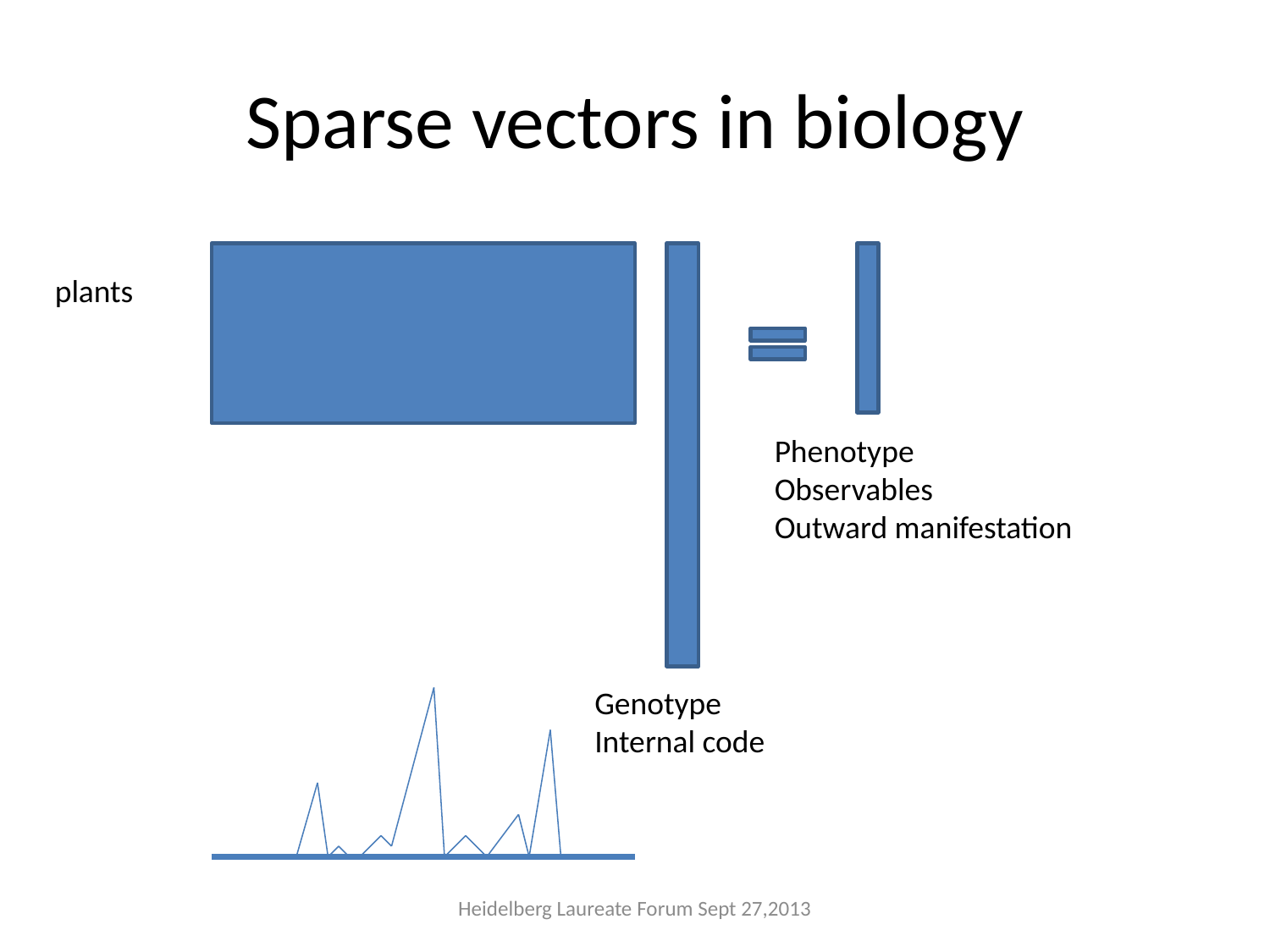

# Sparse vectors in biology

plants

Phenotype
Observables
Outward manifestation
Genotype
Internal code
Heidelberg Laureate Forum Sept 27,2013